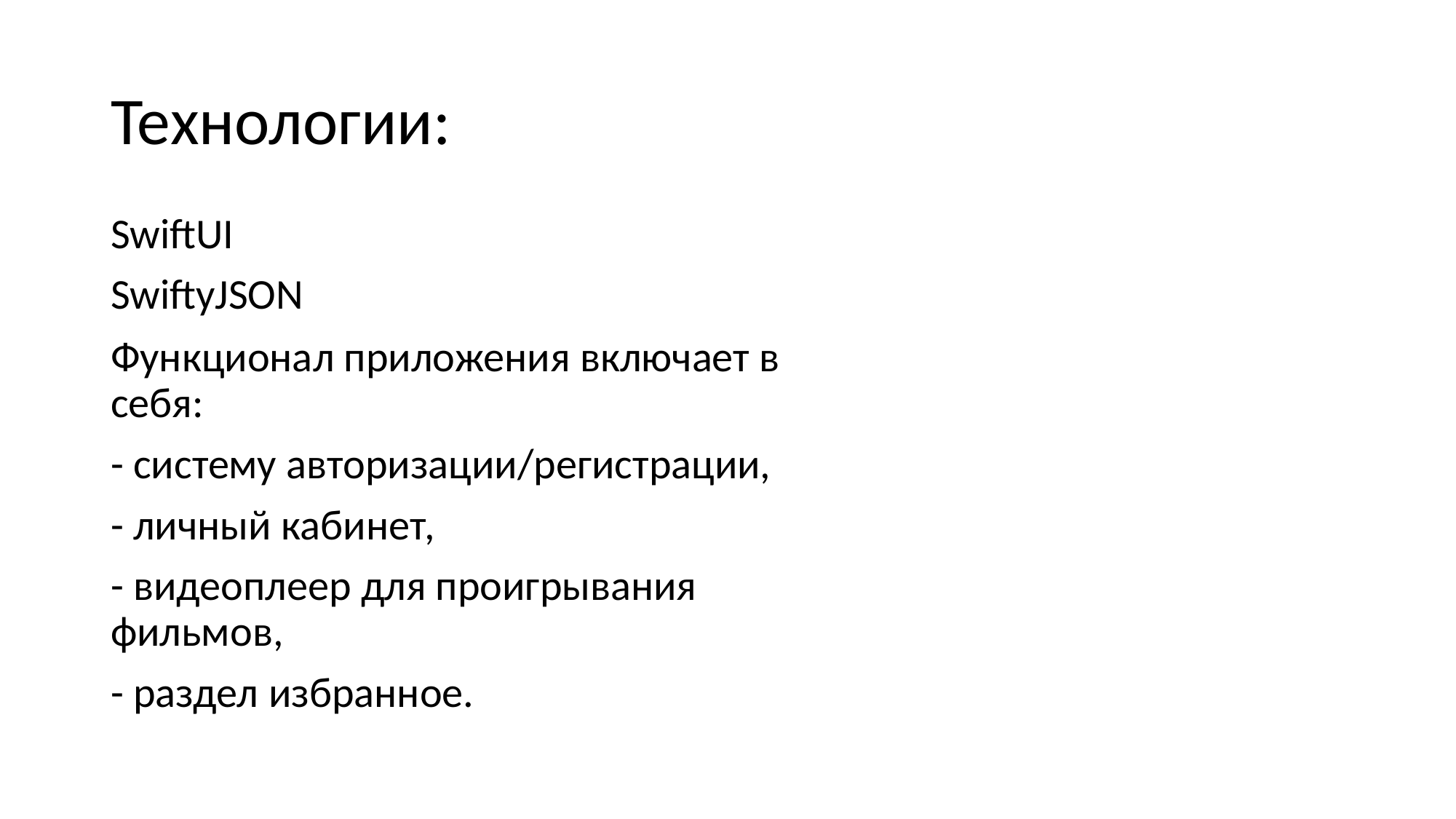

# Технологии:
SwiftUI
SwiftyJSON
Функционал приложения включает в себя:
- систему авторизации/регистрации,
- личный кабинет,
- видеоплеер для проигрывания фильмов,
- раздел избранное.